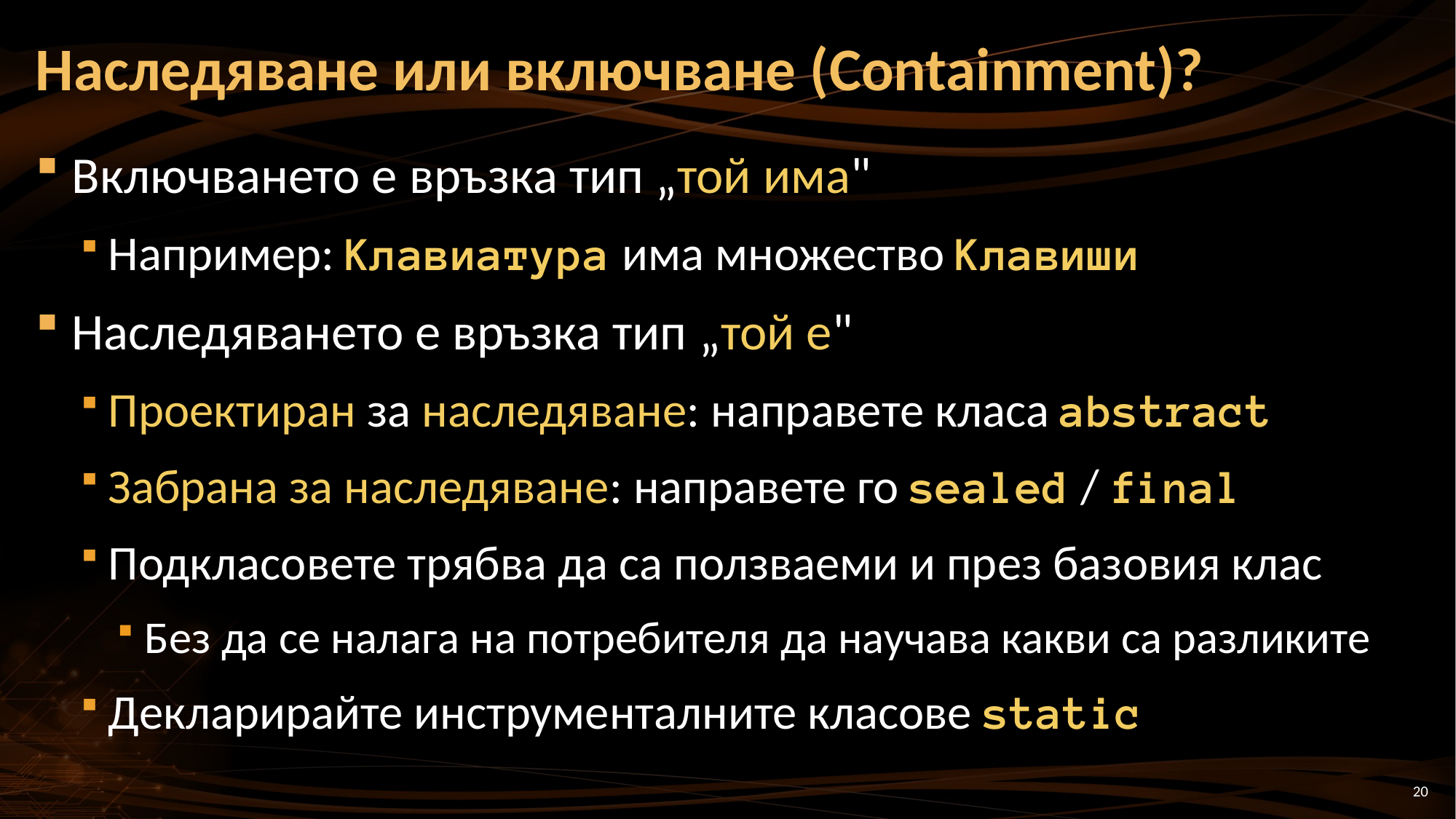

# Наследяване или включване (Containment)?
Включването е връзка тип „той има"
Например: Клавиатура има множество Клавиши
Наследяването е връзка тип „той е"
Проектиран за наследяване: направете класа abstract
Забрана за наследяване: направете го sealed / final
Подкласовете трябва да са ползваеми и през базовия клас
Без да се налага на потребителя да научава какви са разликите
Декларирайте инструменталните класове static

20